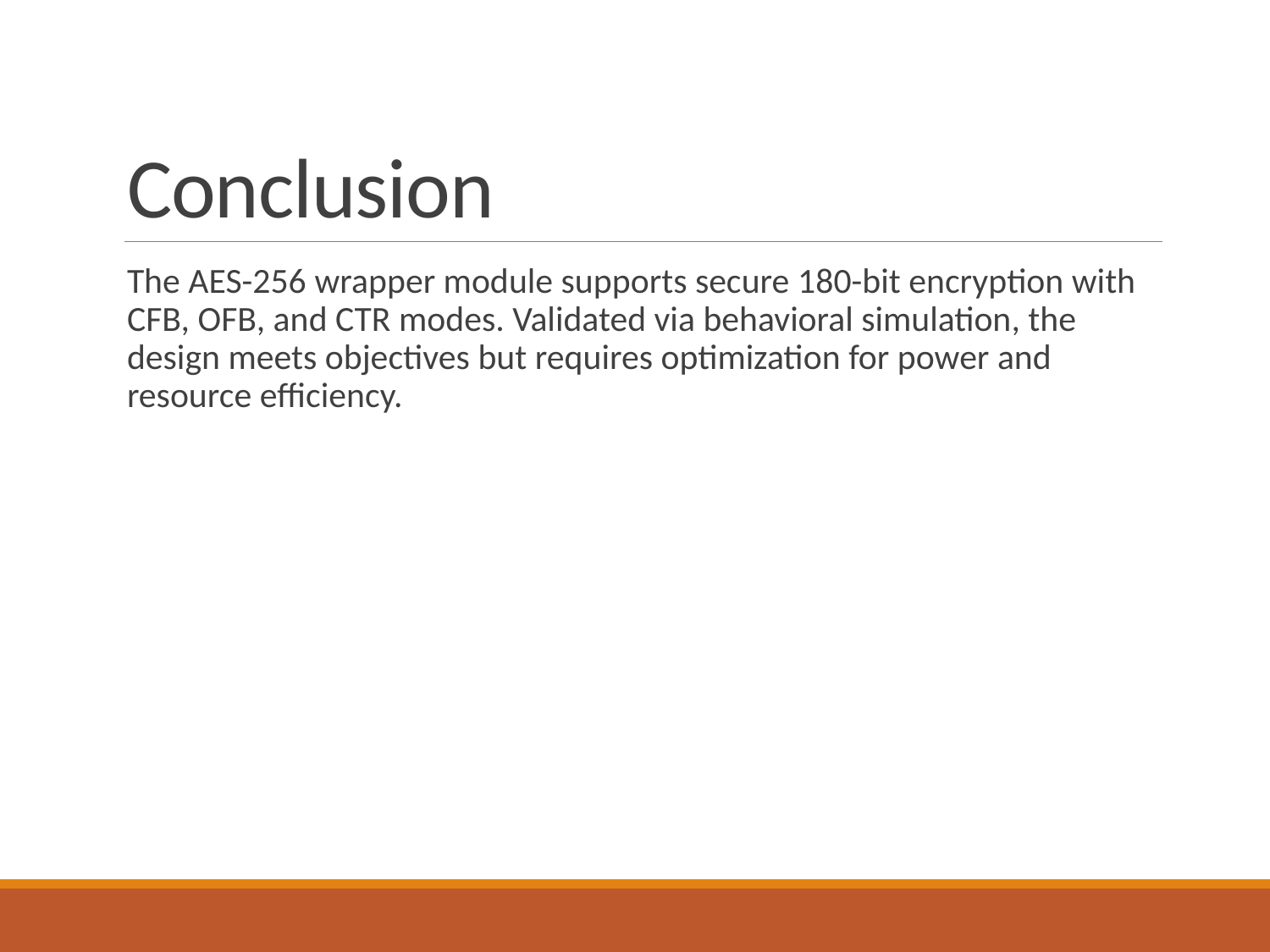

# Conclusion
The AES-256 wrapper module supports secure 180-bit encryption with CFB, OFB, and CTR modes. Validated via behavioral simulation, the design meets objectives but requires optimization for power and resource efficiency.